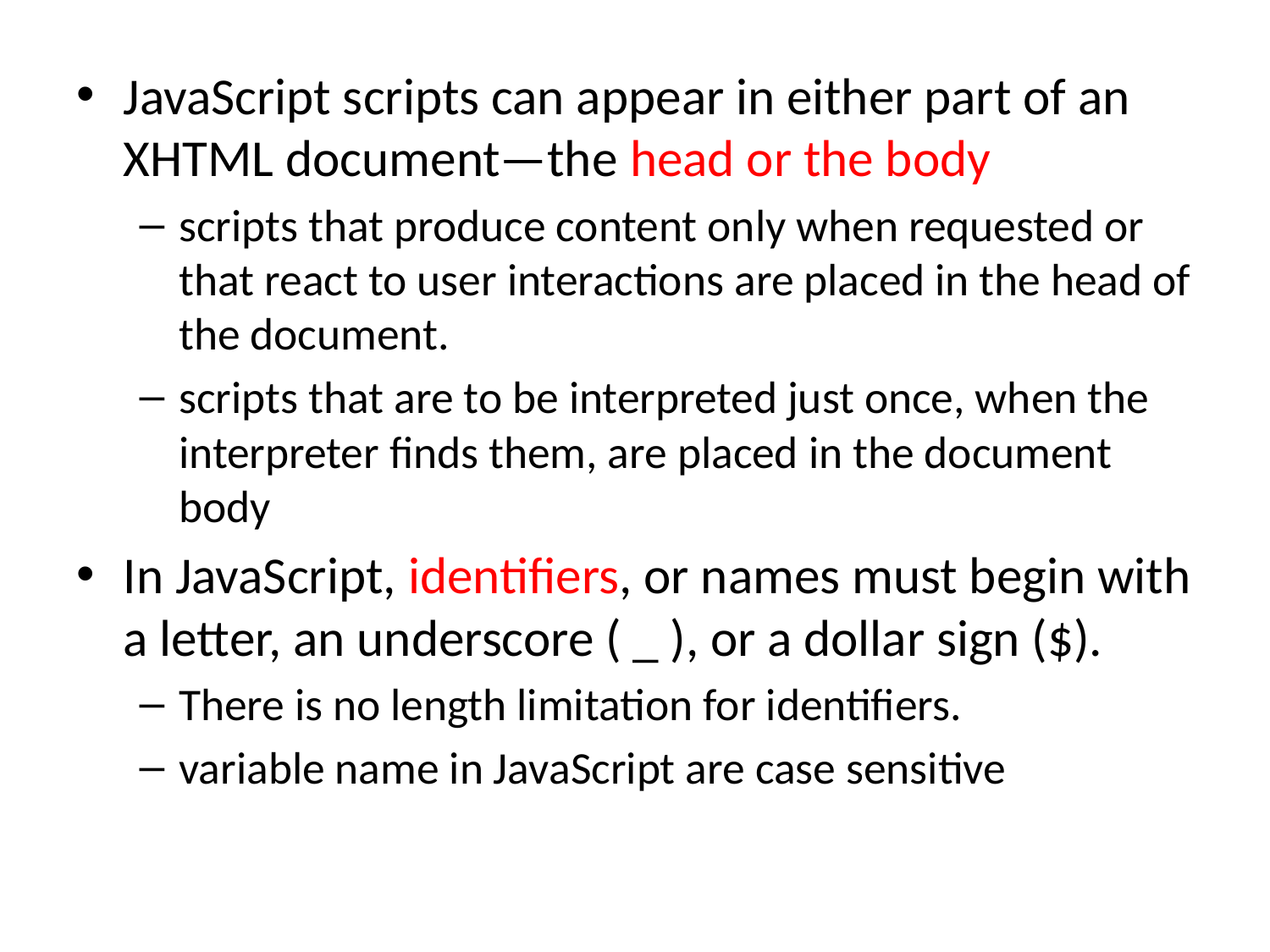

JavaScript scripts can appear in either part of an XHTML document—the head or the body
scripts that produce content only when requested or that react to user interactions are placed in the head of the document.
scripts that are to be interpreted just once, when the interpreter finds them, are placed in the document body
In JavaScript, identifiers, or names must begin with a letter, an underscore ( _ ), or a dollar sign ($).
There is no length limitation for identifiers.
variable name in JavaScript are case sensitive